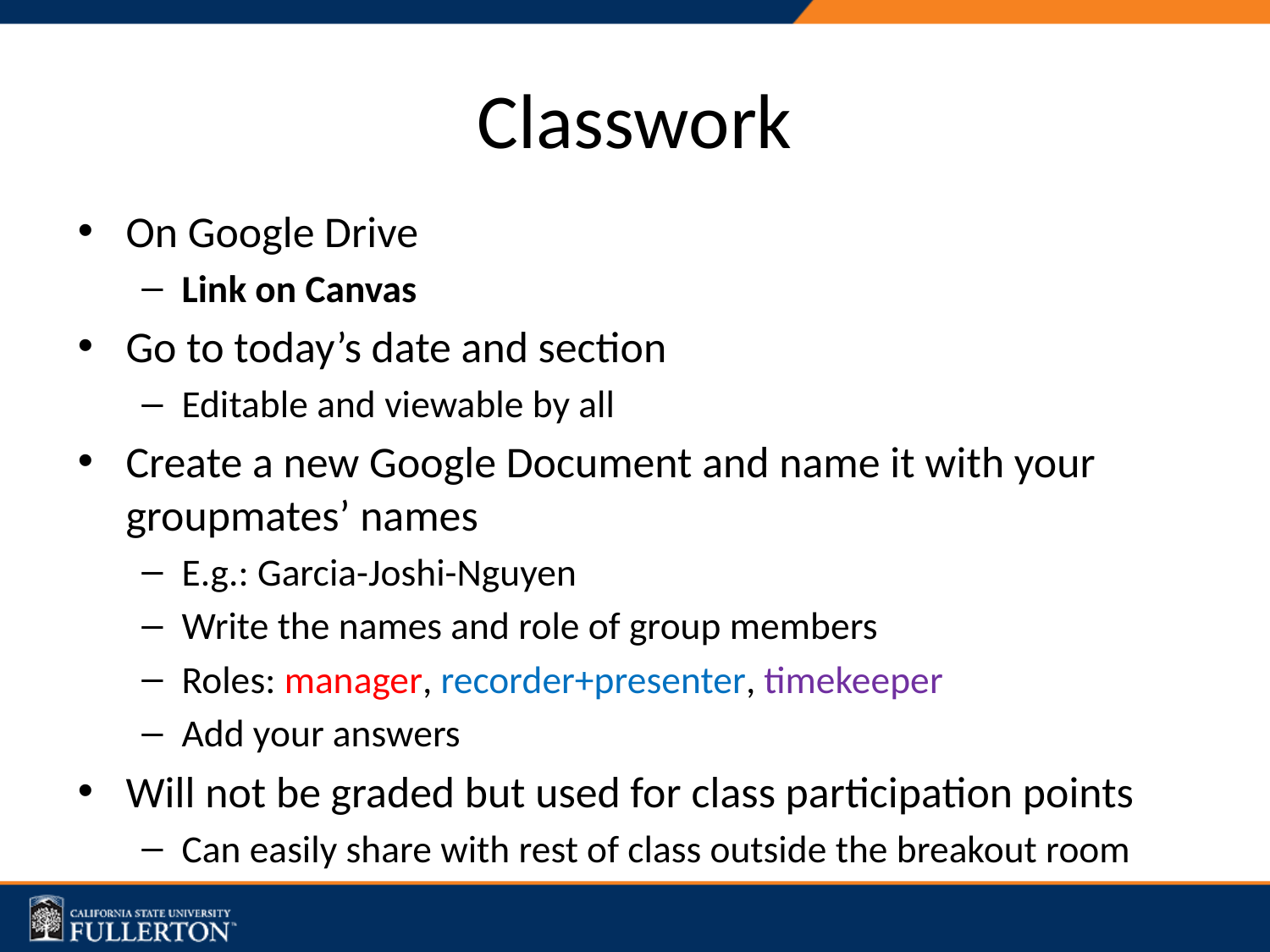

# Classwork
On Google Drive
Link on Canvas
Go to today’s date and section
Editable and viewable by all
Create a new Google Document and name it with your groupmates’ names
E.g.: Garcia-Joshi-Nguyen
Write the names and role of group members
Roles: manager, recorder+presenter, timekeeper
Add your answers
Will not be graded but used for class participation points
Can easily share with rest of class outside the breakout room